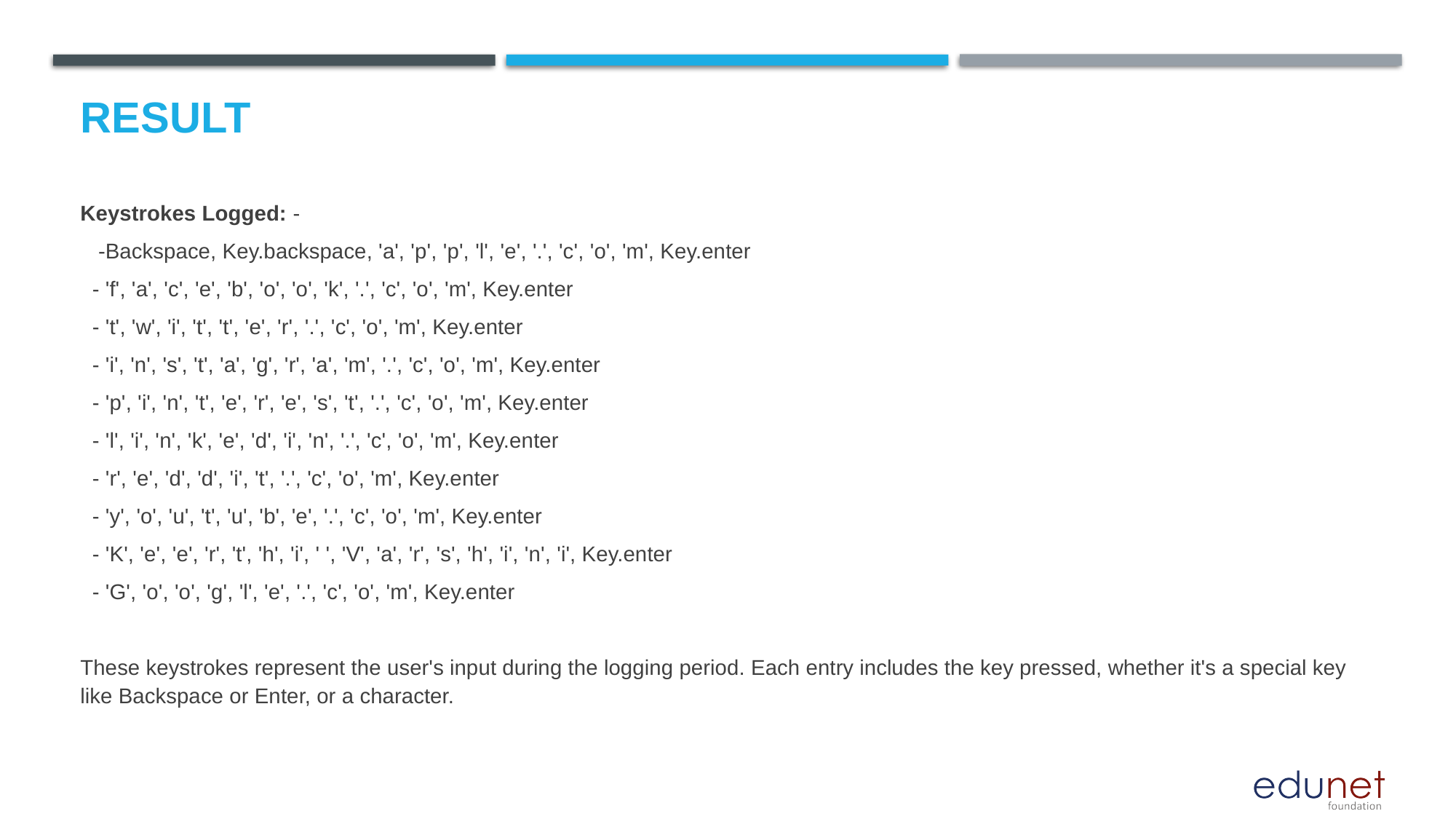

# Result

Keystrokes Logged: -
   -Backspace, Key.backspace, 'a', 'p', 'p', 'l', 'e', '.', 'c', 'o', 'm', Key.enter
  - 'f', 'a', 'c', 'e', 'b', 'o', 'o', 'k', '.', 'c', 'o', 'm', Key.enter
  - 't', 'w', 'i', 't', 't', 'e', 'r', '.', 'c', 'o', 'm', Key.enter
  - 'i', 'n', 's', 't', 'a', 'g', 'r', 'a', 'm', '.', 'c', 'o', 'm', Key.enter
  - 'p', 'i', 'n', 't', 'e', 'r', 'e', 's', 't', '.', 'c', 'o', 'm', Key.enter
  - 'l', 'i', 'n', 'k', 'e', 'd', 'i', 'n', '.', 'c', 'o', 'm', Key.enter
  - 'r', 'e', 'd', 'd', 'i', 't', '.', 'c', 'o', 'm', Key.enter
  - 'y', 'o', 'u', 't', 'u', 'b', 'e', '.', 'c', 'o', 'm', Key.enter
  - 'K', 'e', 'e', 'r', 't', 'h', 'i', ' ', 'V', 'a', 'r', 's', 'h', 'i', 'n', 'i', Key.enter
  - 'G', 'o', 'o', 'g', 'l', 'e', '.', 'c', 'o', 'm', Key.enter

These keystrokes represent the user's input during the logging period. Each entry includes the key pressed, whether it's a special key like Backspace or Enter, or a character.